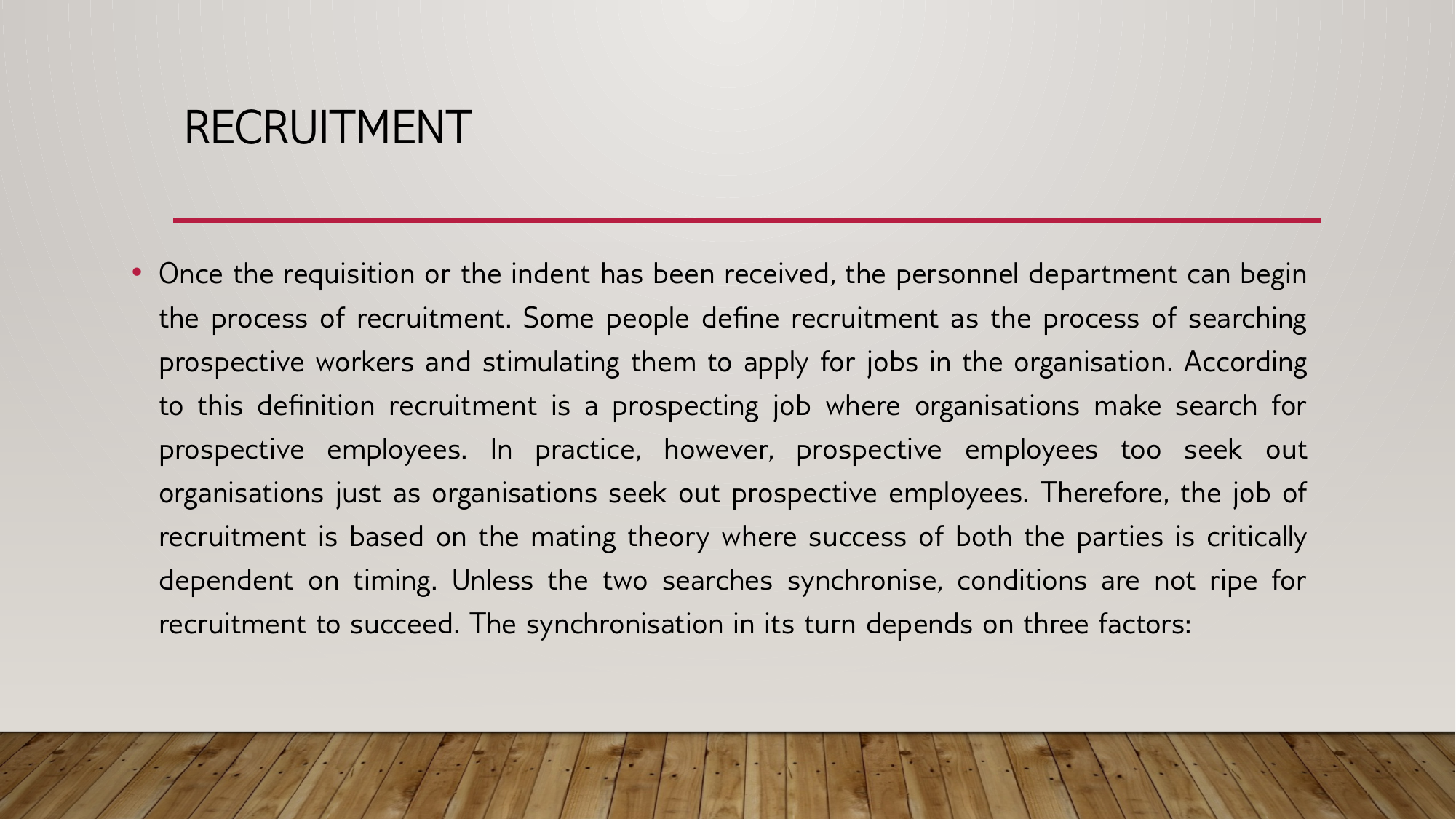

# Recruitment
Once the requisition or the indent has been received, the personnel department can begin the process of recruitment. Some people define recruitment as the process of searching prospective workers and stimulating them to apply for jobs in the organisation. According to this definition recruitment is a prospecting job where organisations make search for prospective employees. In practice, however, prospective employees too seek out organisations just as organisations seek out prospective employees. Therefore, the job of recruitment is based on the mating theory where success of both the parties is critically dependent on timing. Unless the two searches synchronise, conditions are not ripe for recruitment to succeed. The synchronisation in its turn depends on three factors: